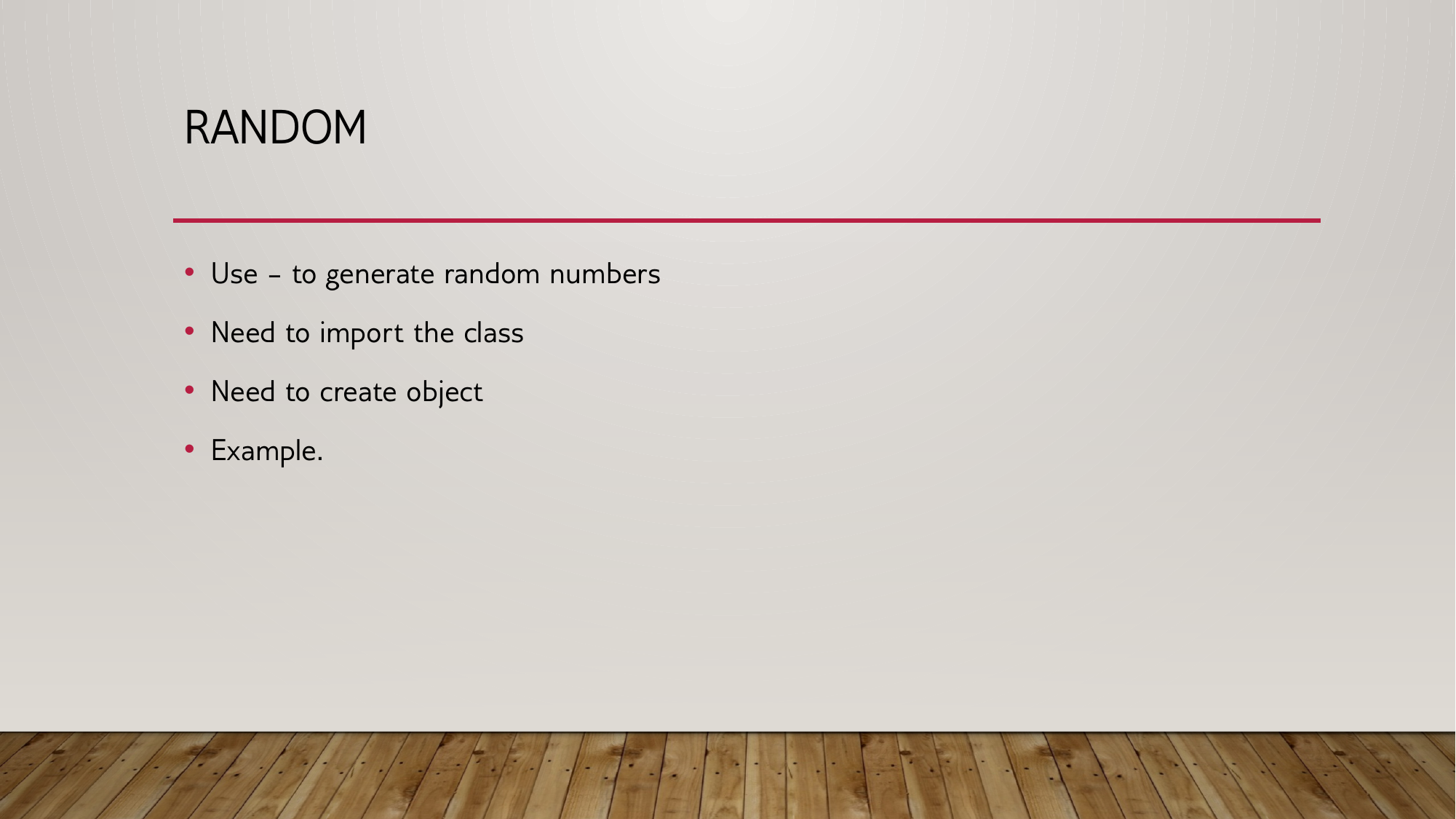

# Random
Use – to generate random numbers
Need to import the class
Need to create object
Example.